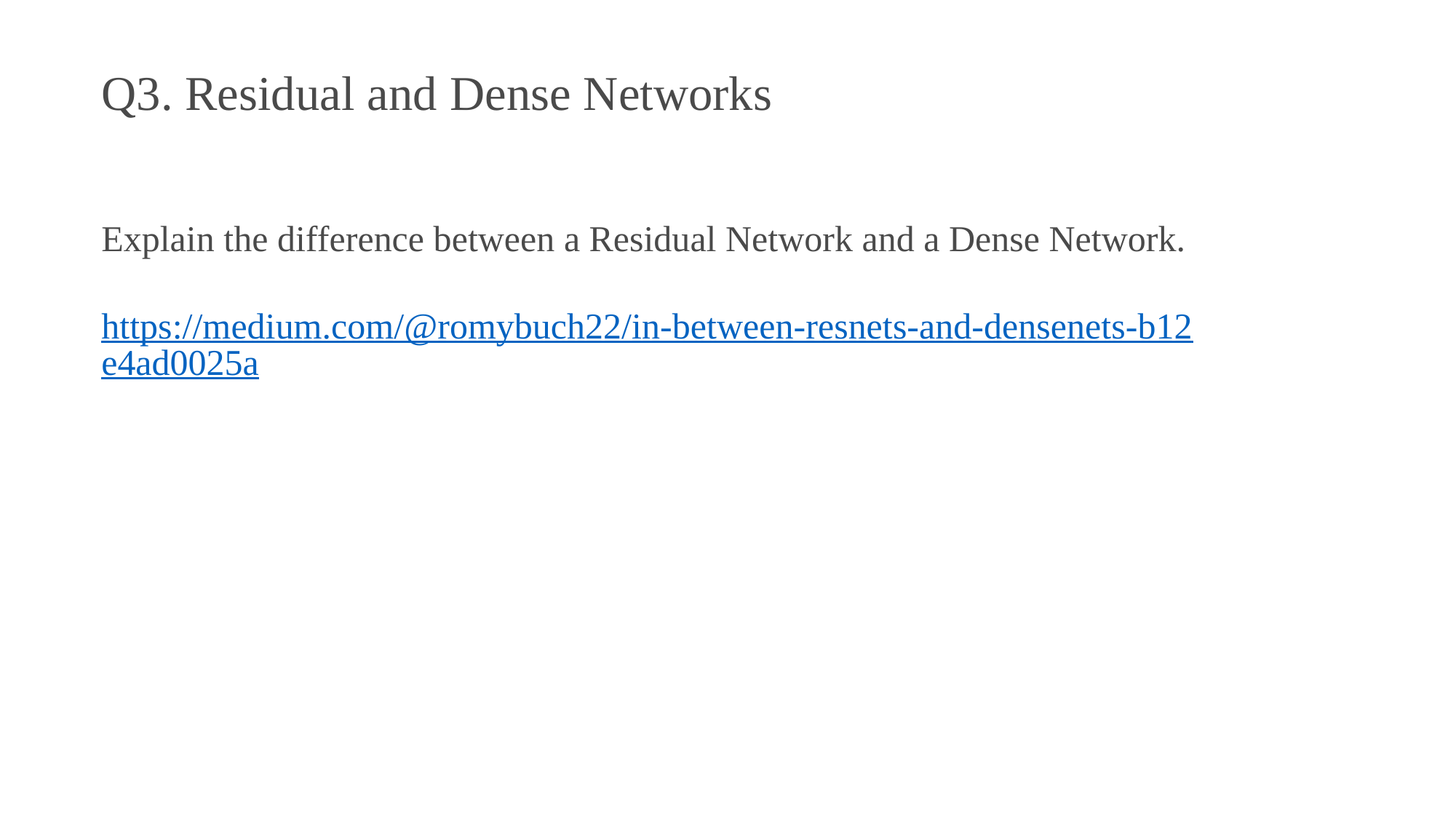

Q3. Residual and Dense Networks
Explain the difference between a Residual Network and a Dense Network.
https://medium.com/@romybuch22/in-between-resnets-and-densenets-b12e4ad0025a